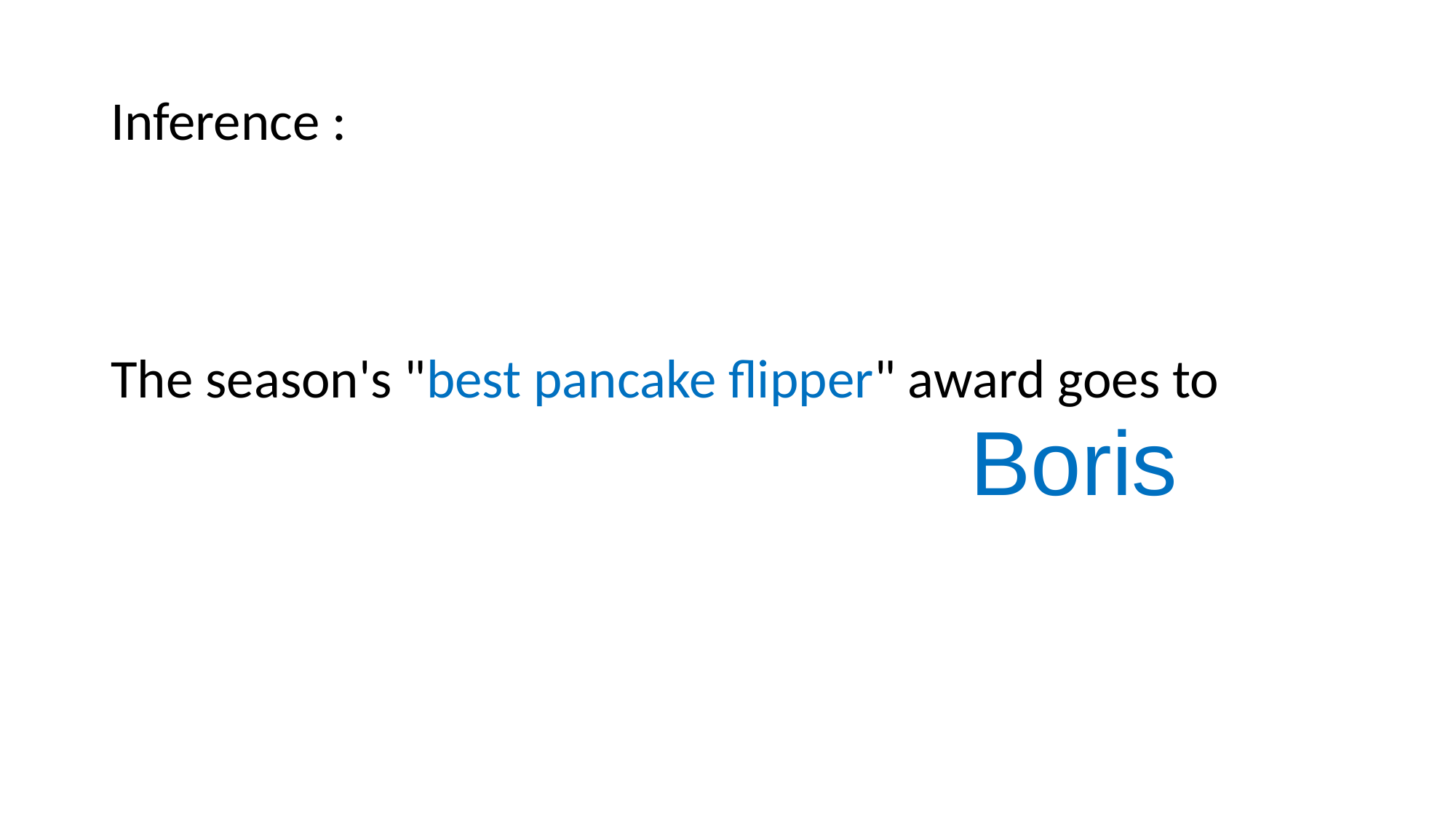

# Inference :

The season's "best pancake flipper" award goes to
                                                   Boris